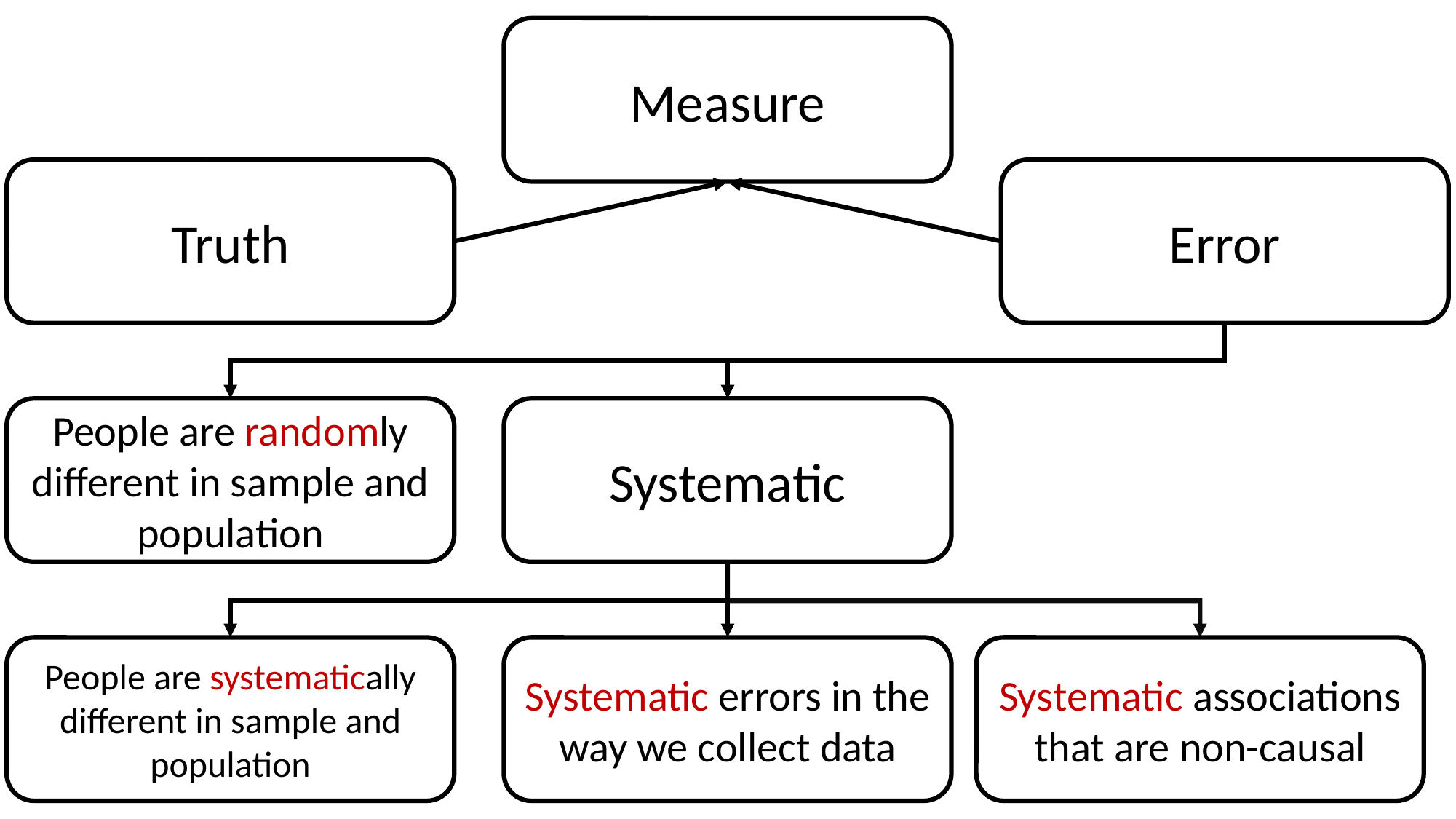

Measure
Truth
Error
People are randomly different in sample and population
Systematic
People are systematically different in sample and population
Systematic errors in the way we collect data
Systematic associations that are non-causal